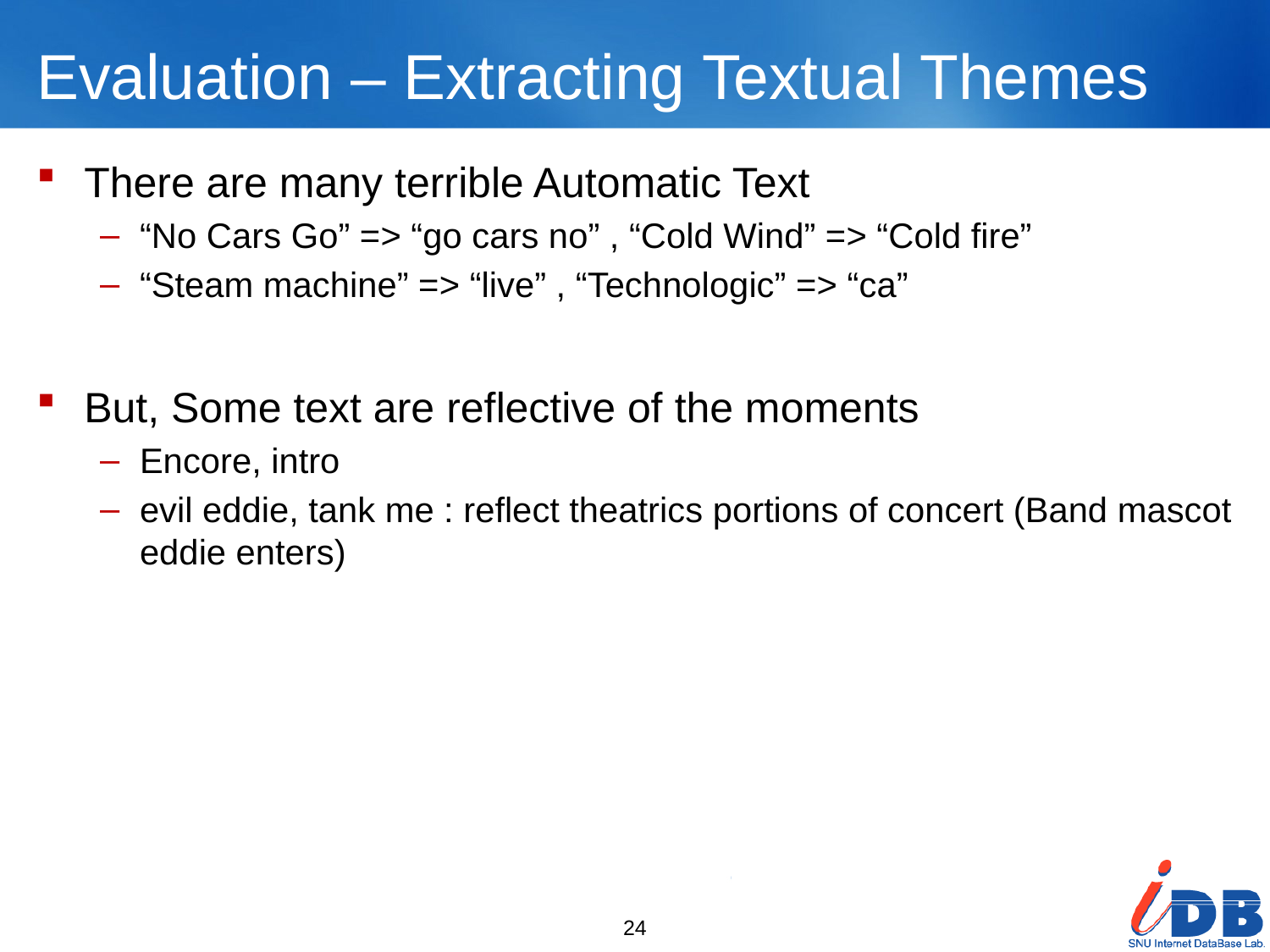

# Evaluation – Extracting Textual Themes
There are many terrible Automatic Text
“No Cars Go” => “go cars no” , “Cold Wind” => “Cold fire”
“Steam machine” => “live” , “Technologic” => “ca”

But, Some text are reflective of the moments
Encore, intro
evil eddie, tank me : reflect theatrics portions of concert (Band mascot eddie enters)

24